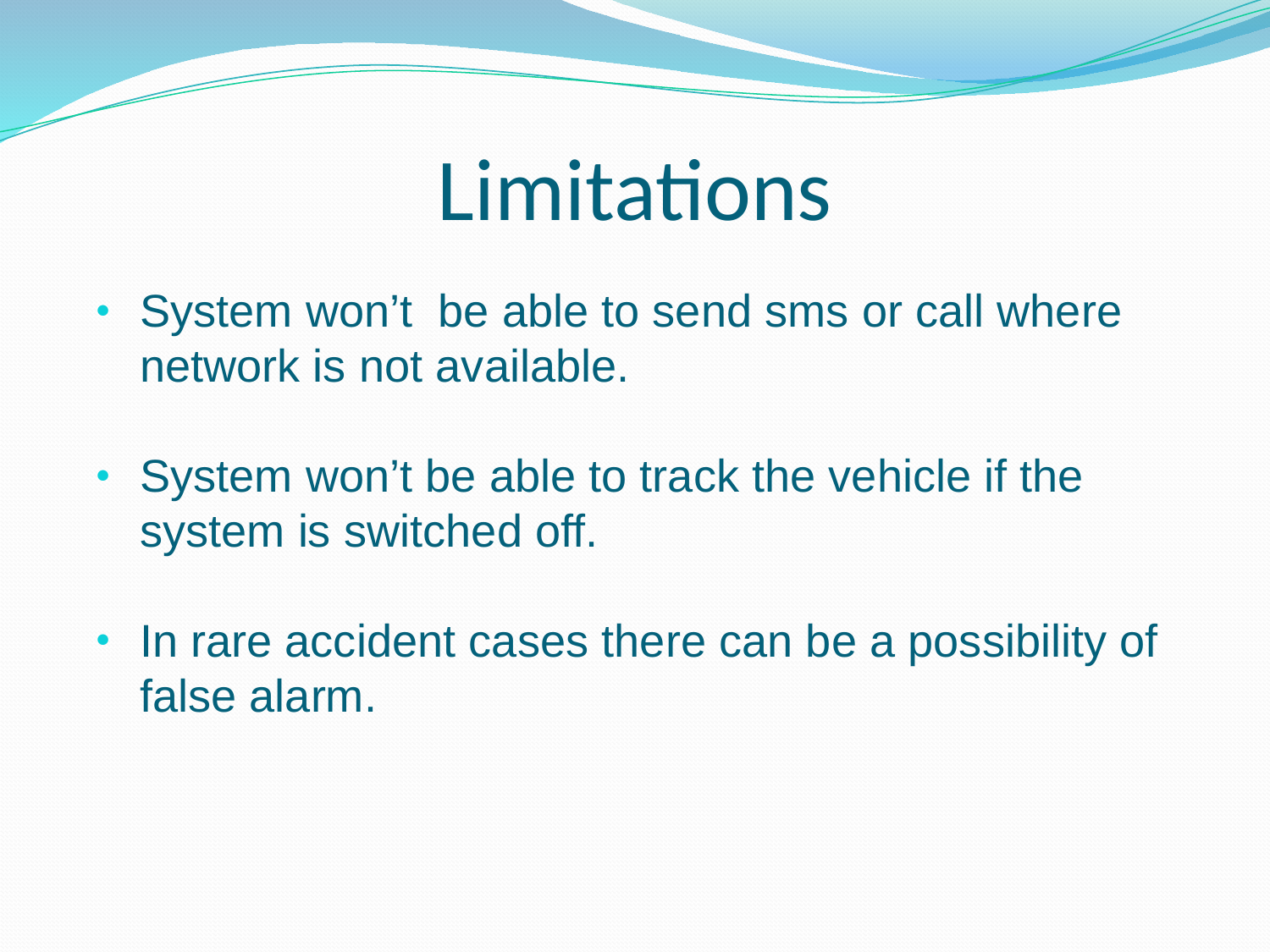

# Limitations
System won’t  be able to send sms or call where network is not available.

System won’t be able to track the vehicle if the system is switched off.

In rare accident cases there can be a possibility of false alarm.